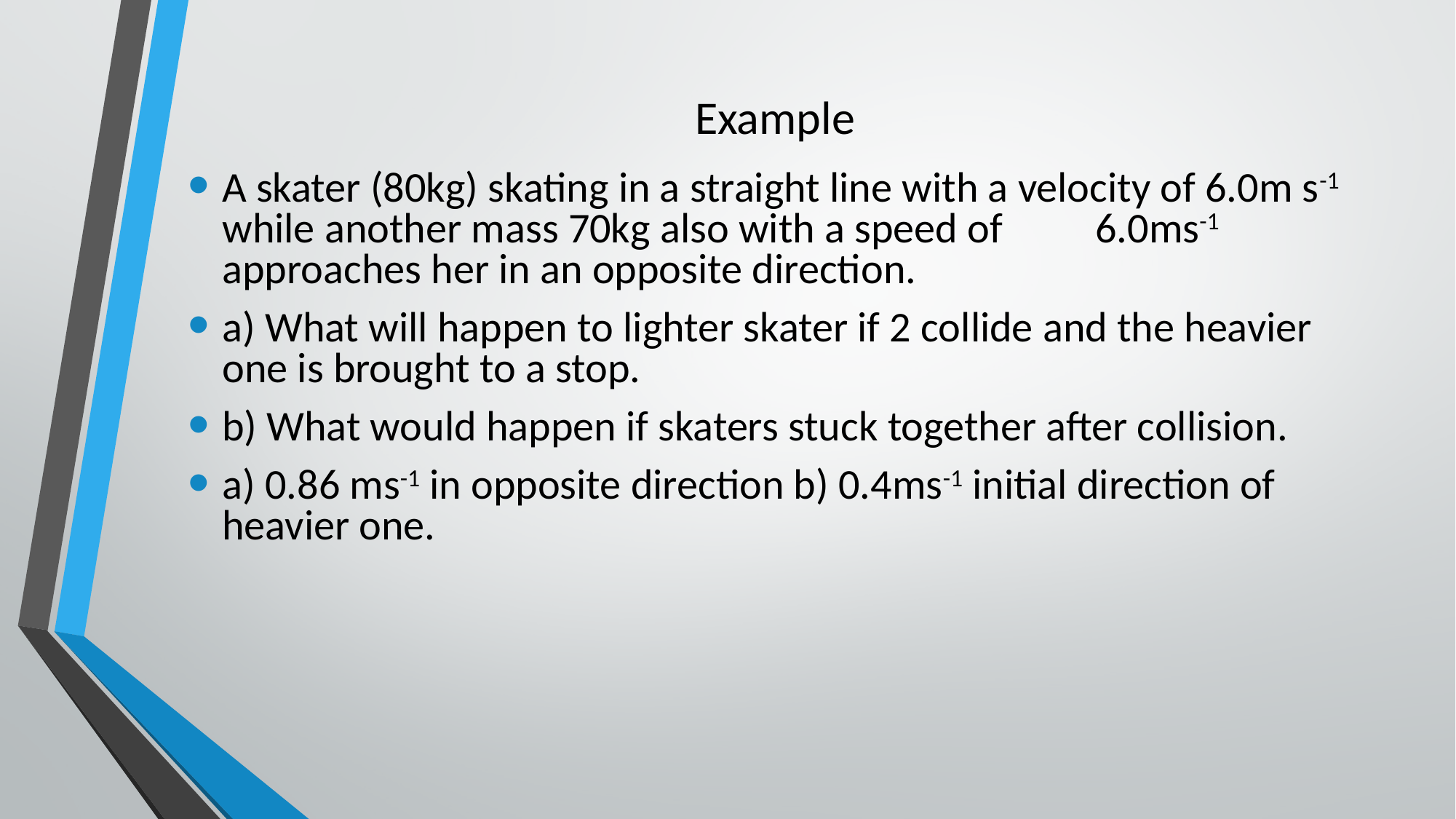

# Example
A skater (80kg) skating in a straight line with a velocity of 6.0m s-1 while another mass 70kg also with a speed of	6.0ms-1 approaches her in an opposite direction.
a) What will happen to lighter skater if 2 collide and the heavier one is brought to a stop.
b) What would happen if skaters stuck together after collision.
a) 0.86 ms-1 in opposite direction b) 0.4ms-1 initial direction of heavier one.